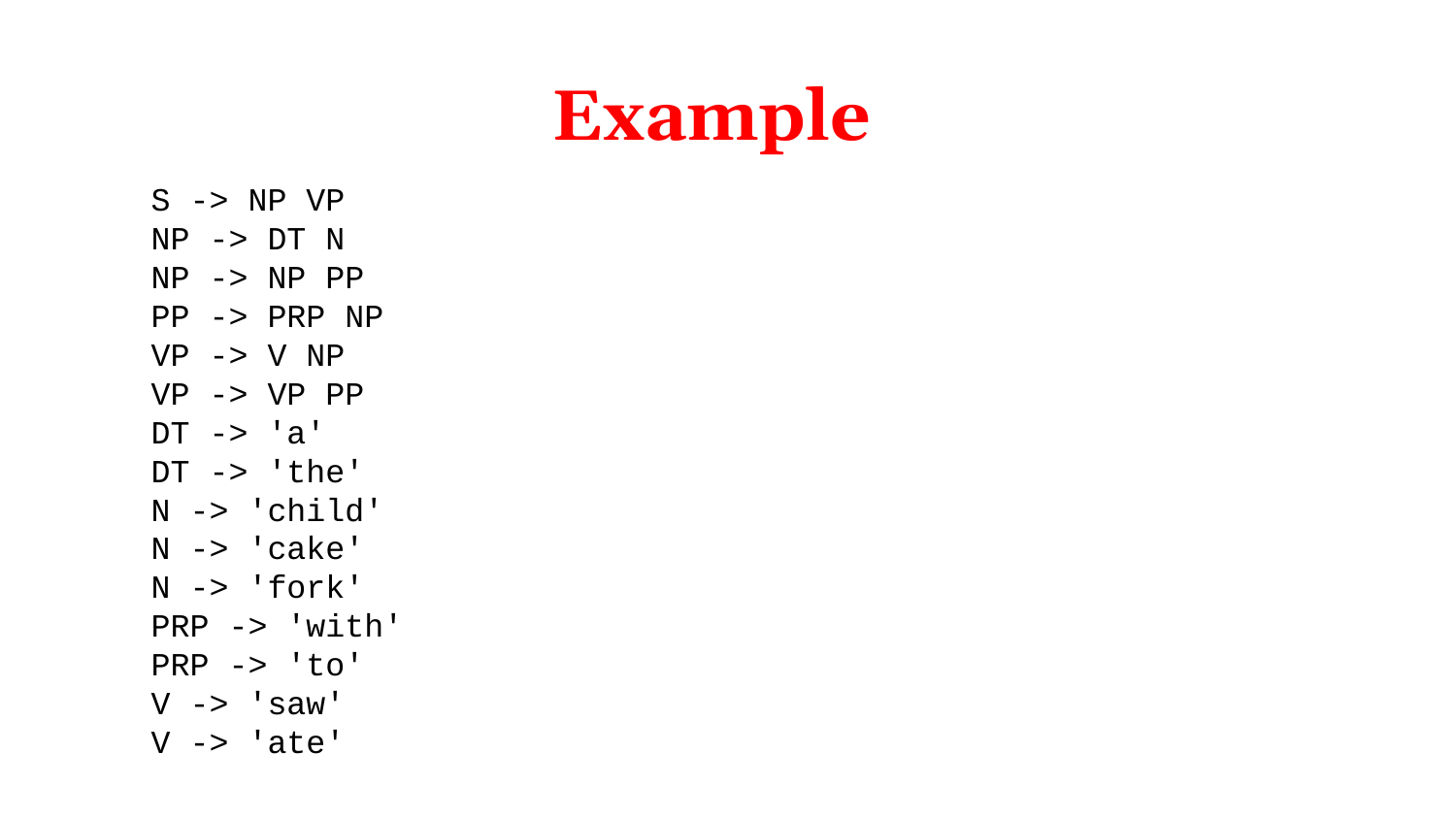

# Example
      S -> NP VP
      NP -> DT N
      NP -> NP PP
      PP -> PRP NP
      VP -> V NP
      VP -> VP PP
      DT -> 'a'
      DT -> 'the'
      N -> 'child'
      N -> 'cake'
      N -> 'fork'
      PRP -> 'with'
      PRP -> 'to'
      V -> 'saw'
      V -> 'ate'